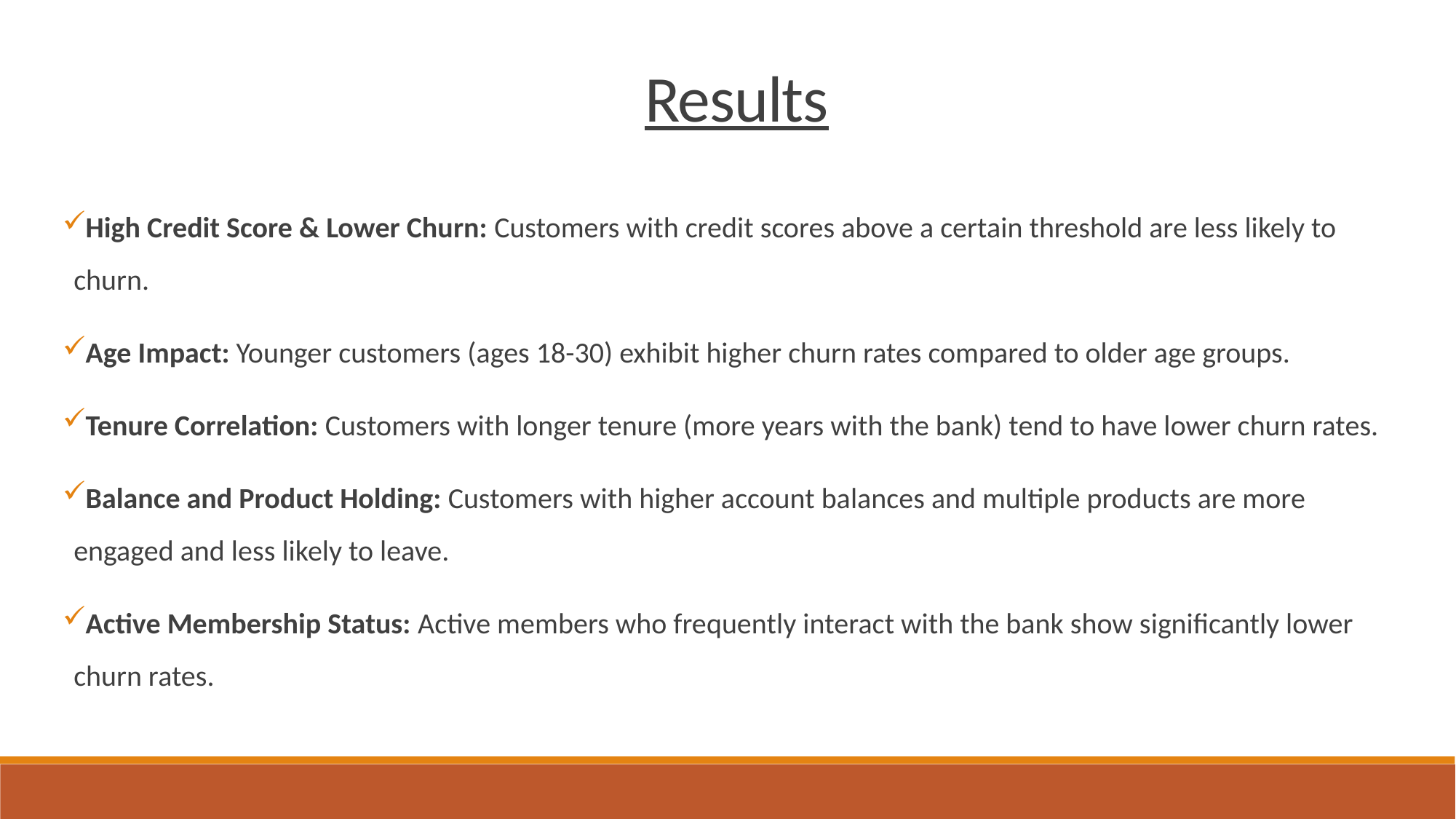

Results
High Credit Score & Lower Churn: Customers with credit scores above a certain threshold are less likely to churn.
Age Impact: Younger customers (ages 18-30) exhibit higher churn rates compared to older age groups.
Tenure Correlation: Customers with longer tenure (more years with the bank) tend to have lower churn rates.
Balance and Product Holding: Customers with higher account balances and multiple products are more engaged and less likely to leave.
Active Membership Status: Active members who frequently interact with the bank show significantly lower churn rates.